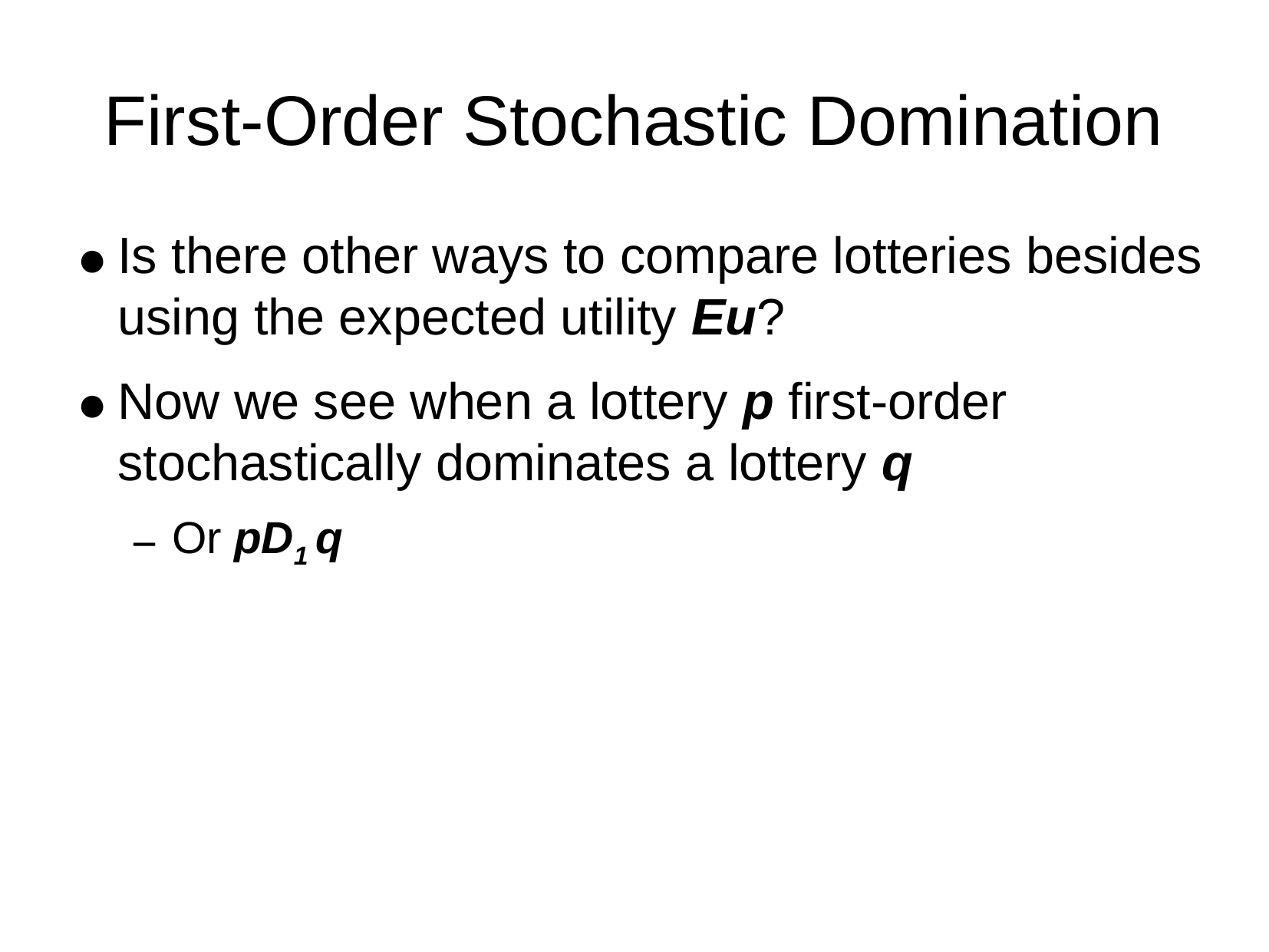

First-Order Stochastic Domination
Is there other ways to compare lotteries besides using the expected utility Eu?
Now we see when a lottery p first-order stochastically dominates a lottery q
Or pD1 q